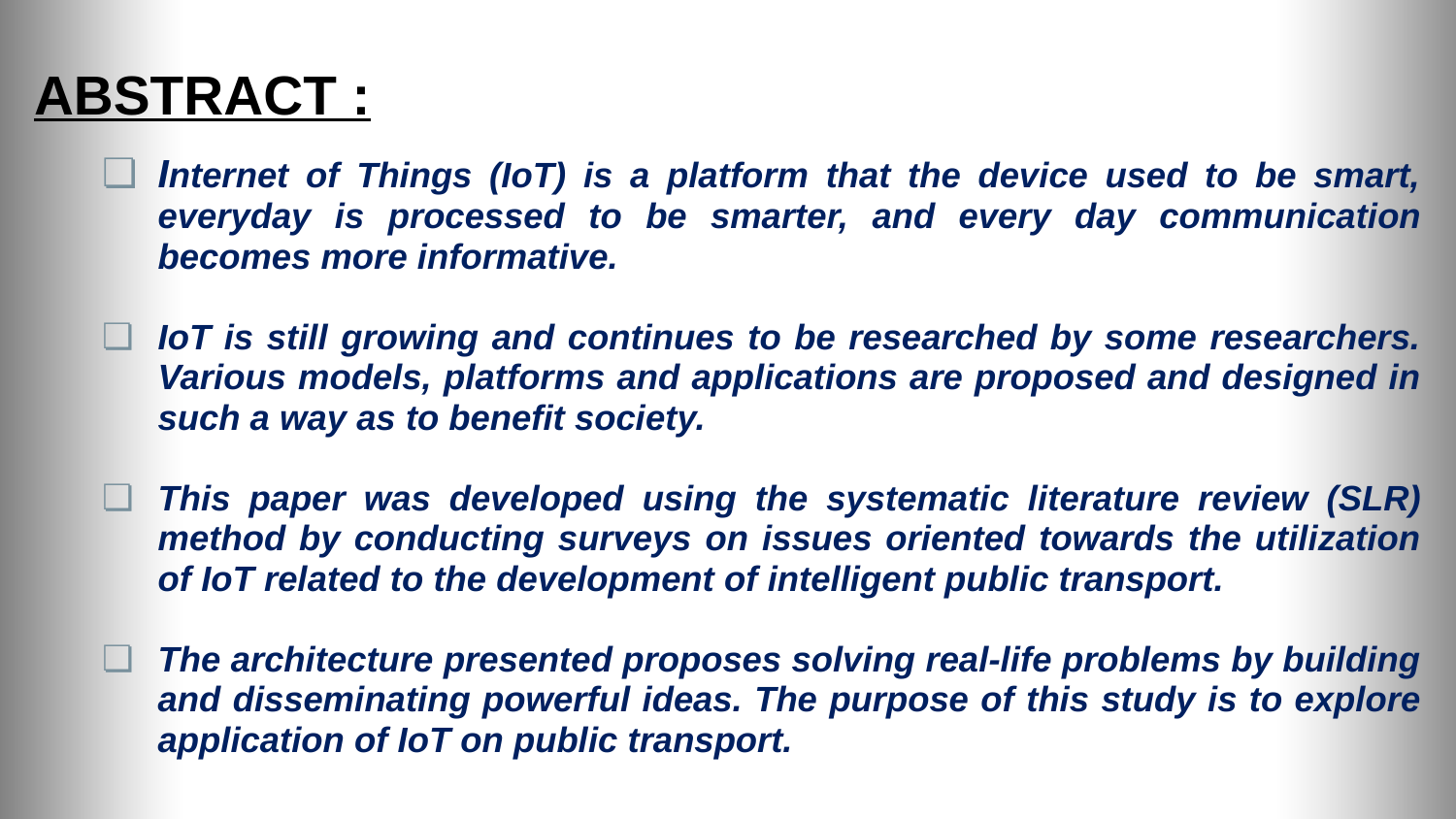

# ABSTRACT :
Internet of Things (IoT) is a platform that the device used to be smart, everyday is processed to be smarter, and every day communication becomes more informative.

IoT is still growing and continues to be researched by some researchers. Various models, platforms and applications are proposed and designed in such a way as to benefit society.

This paper was developed using the systematic literature review (SLR) method by conducting surveys on issues oriented towards the utilization of IoT related to the development of intelligent public transport.

The architecture presented proposes solving real-life problems by building and disseminating powerful ideas. The purpose of this study is to explore application of IoT on public transport.